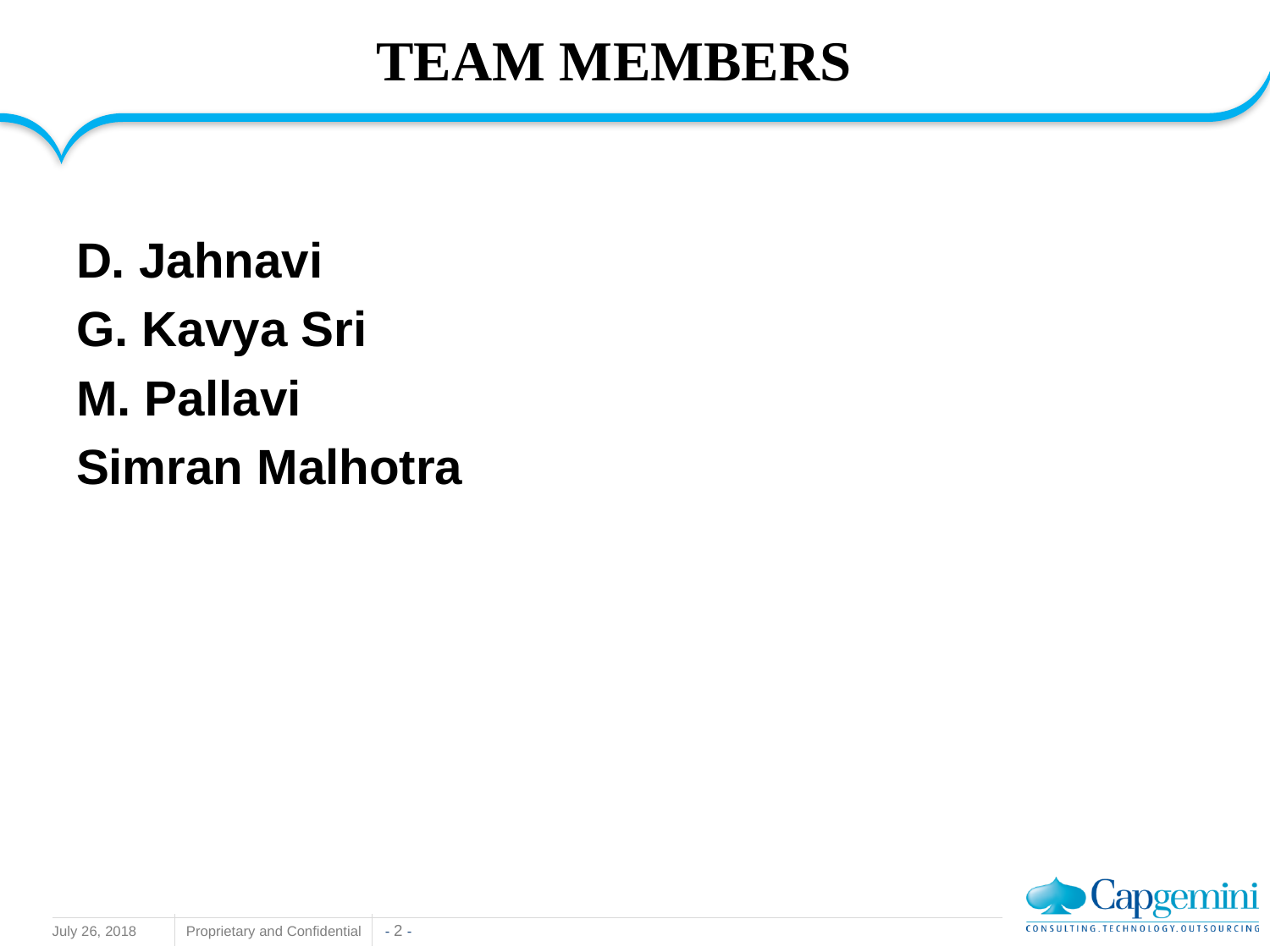

# TEAM MEMBERS
D. Jahnavi
G. Kavya Sri
M. Pallavi
Simran Malhotra